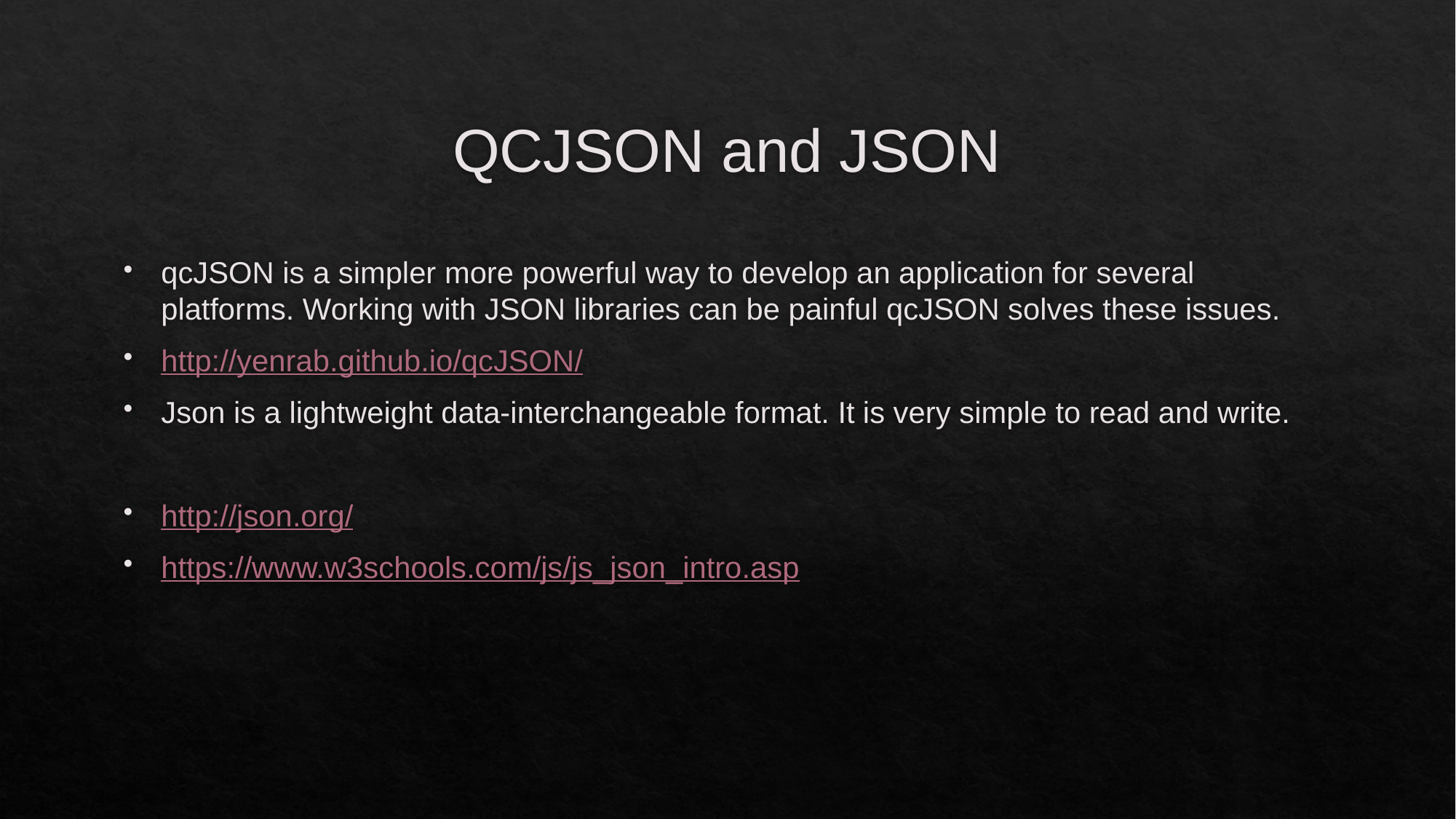

# QCJSON and JSON
qcJSON is a simpler more powerful way to develop an application for several platforms. Working with JSON libraries can be painful qcJSON solves these issues.
http://yenrab.github.io/qcJSON/
Json is a lightweight data-interchangeable format. It is very simple to read and write.

http://json.org/
https://www.w3schools.com/js/js_json_intro.asp